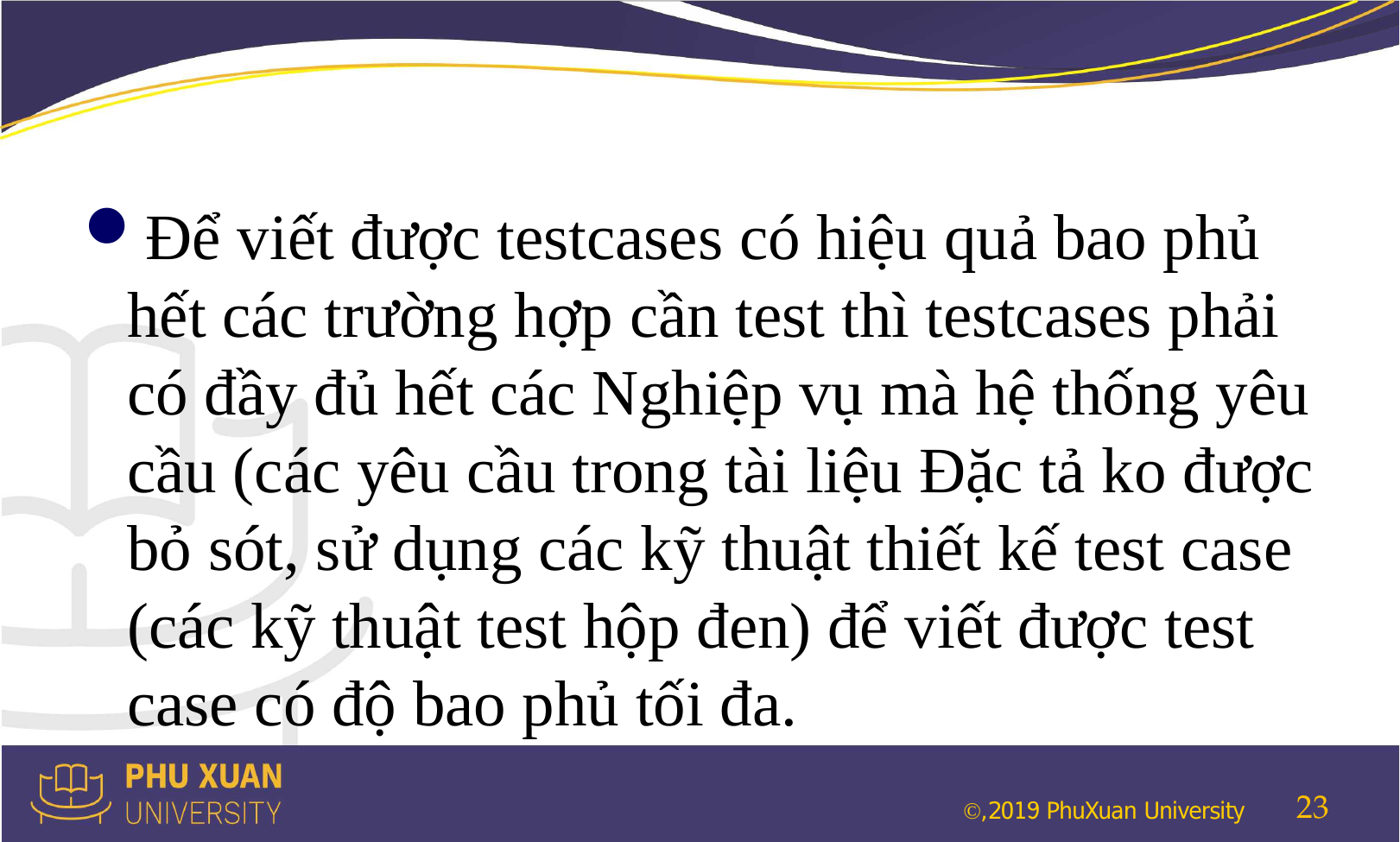

#
Để viết được testcases có hiệu quả bao phủ hết các trường hợp cần test thì testcases phải có đầy đủ hết các Nghiệp vụ mà hệ thống yêu cầu (các yêu cầu trong tài liệu Đặc tả ko được bỏ sót, sử dụng các kỹ thuật thiết kế test case (các kỹ thuật test hộp đen) để viết được test case có độ bao phủ tối đa.
23